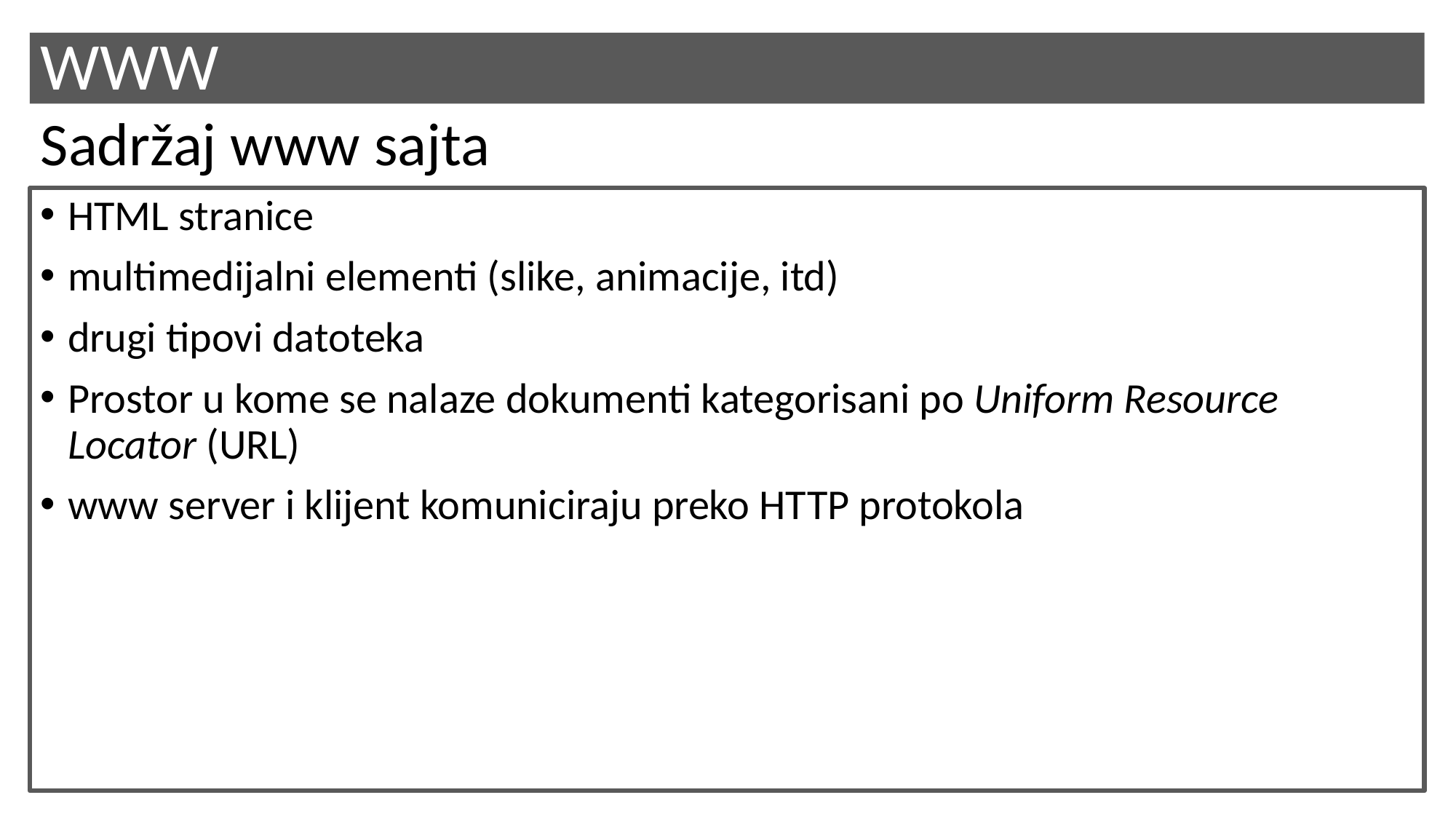

# WWW
Sadržaj www sajta
HTML stranice
multimedijalni elementi (slike, animacije, itd)
drugi tipovi datoteka
Prostor u kome se nalaze dokumenti kategorisani po Uniform Resource Locator (URL)
www server i klijent komuniciraju preko HTTP protokola